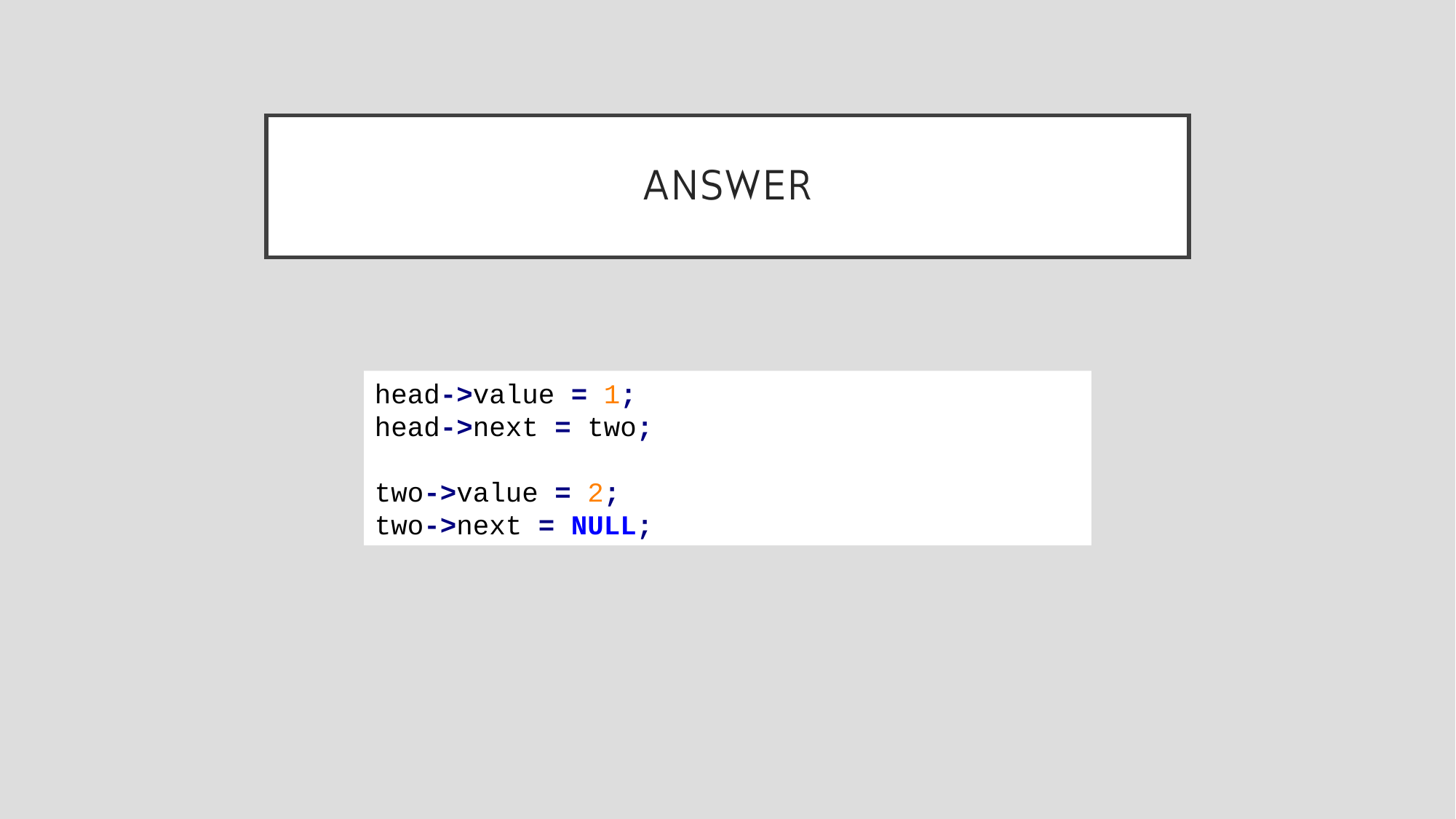

# Answer
head->value = 1;
head->next = two;

two->value = 2;
two->next = NULL;